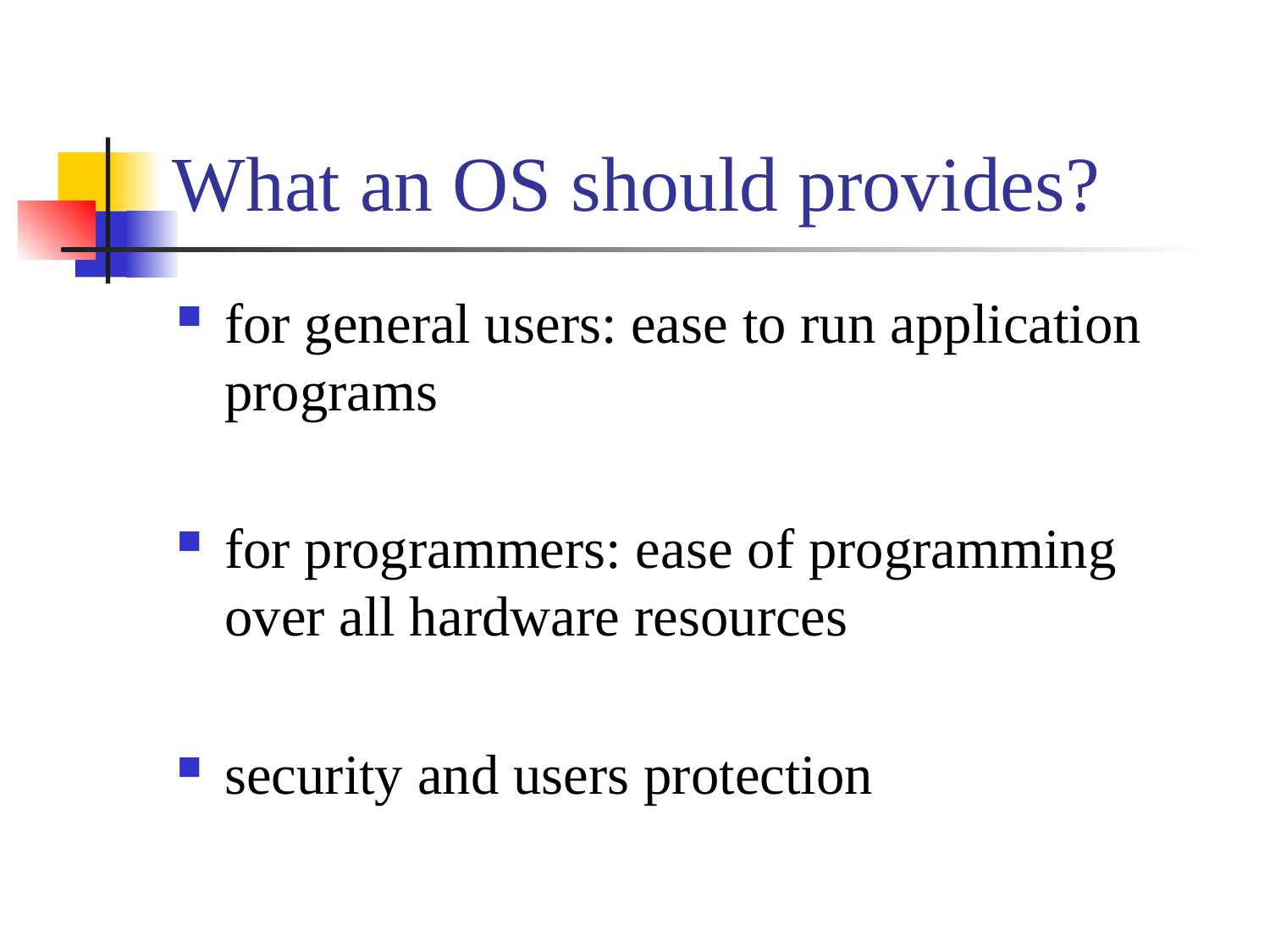

# What an OS should provides?
for general users: ease to run application programs

for programmers: ease of programming over all hardware resources

security and users protection